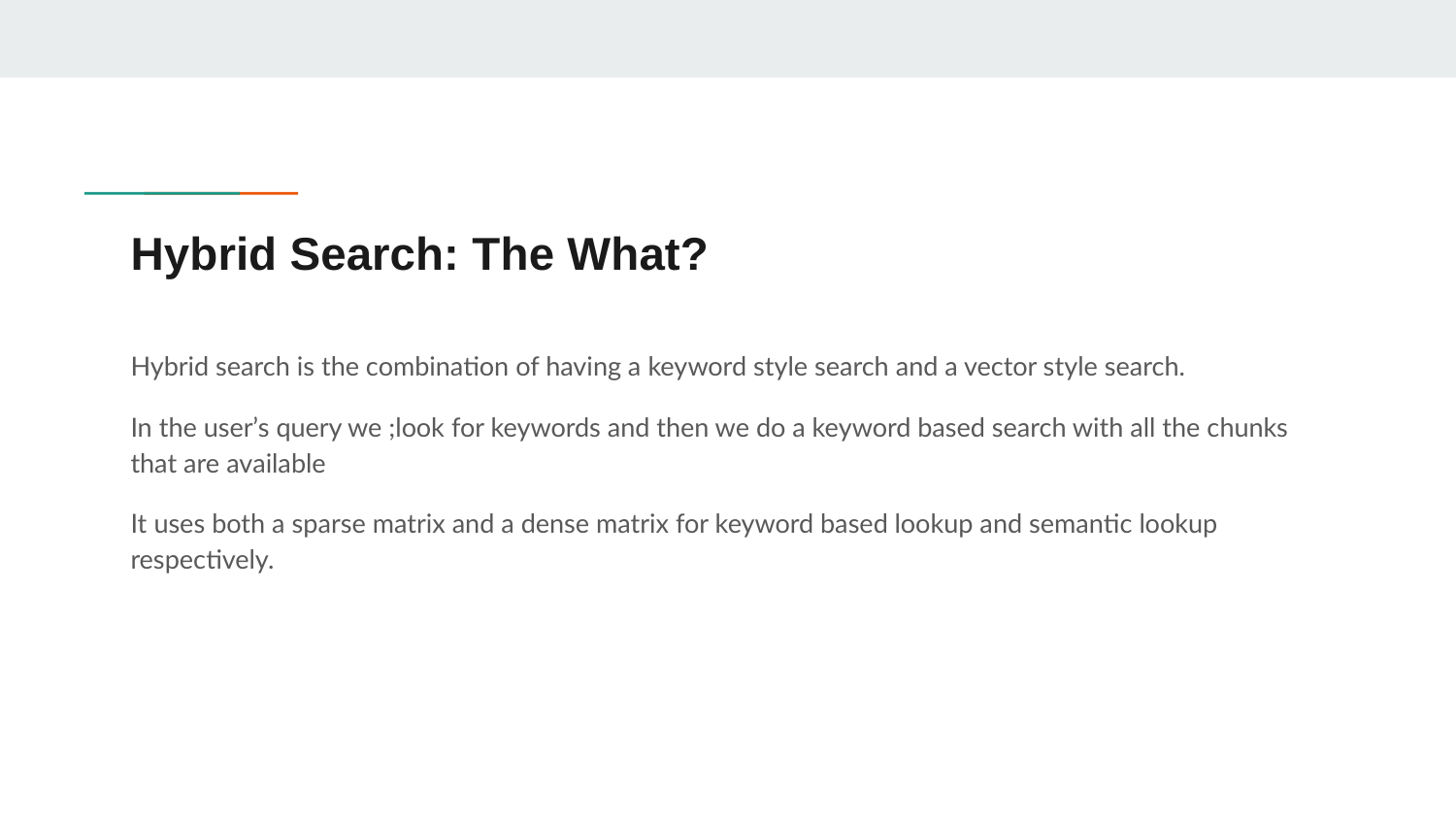

# Hybrid Search: The What?
Hybrid search is the combination of having a keyword style search and a vector style search.
In the user’s query we ;look for keywords and then we do a keyword based search with all the chunks that are available
It uses both a sparse matrix and a dense matrix for keyword based lookup and semantic lookup respectively.